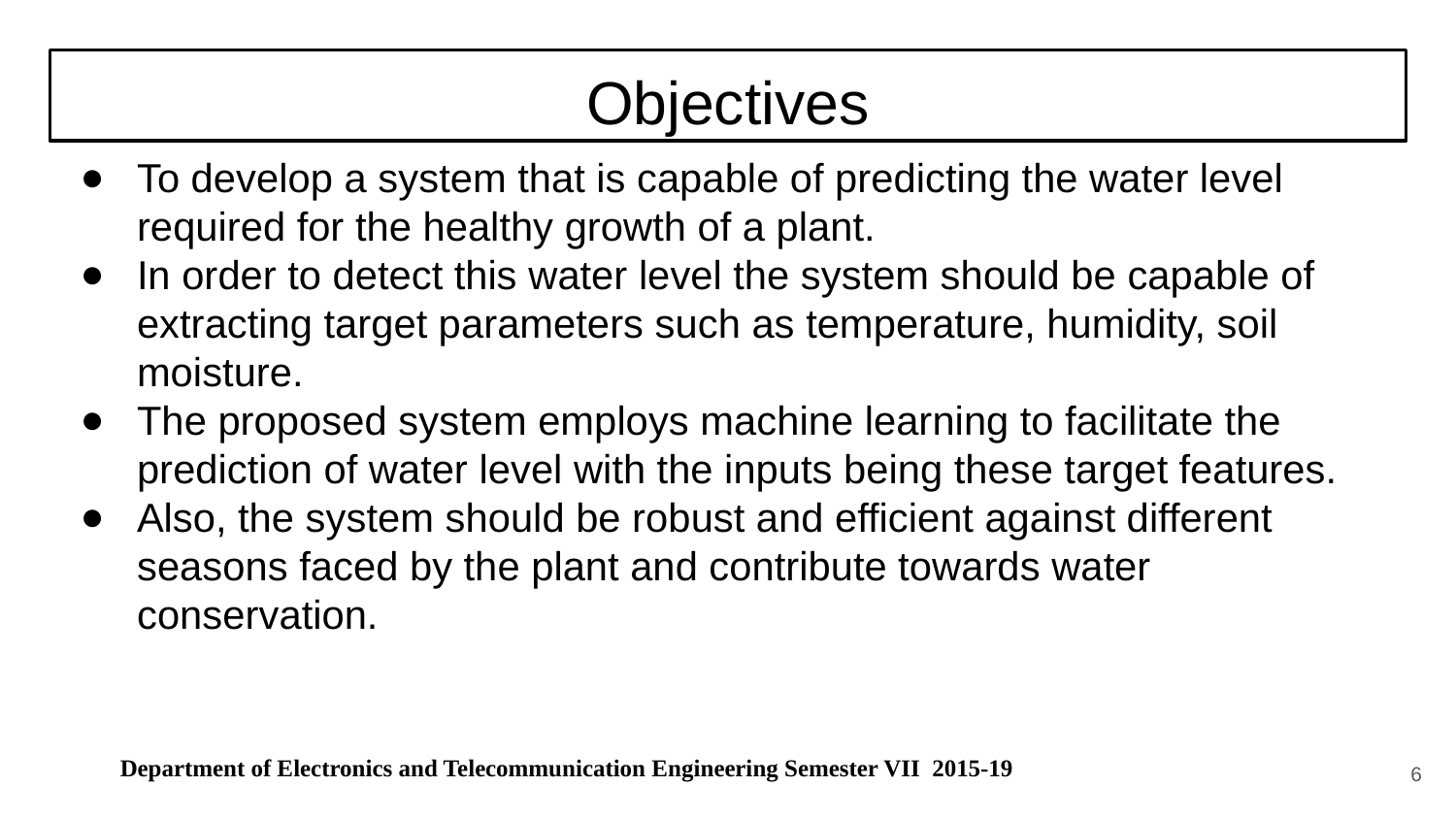

# Objectives
To develop a system that is capable of predicting the water level required for the healthy growth of a plant.
In order to detect this water level the system should be capable of extracting target parameters such as temperature, humidity, soil moisture.
The proposed system employs machine learning to facilitate the prediction of water level with the inputs being these target features.
Also, the system should be robust and efficient against different seasons faced by the plant and contribute towards water conservation.
6
     Department of Electronics and Telecommunication Engineering Semester VII  2015-19